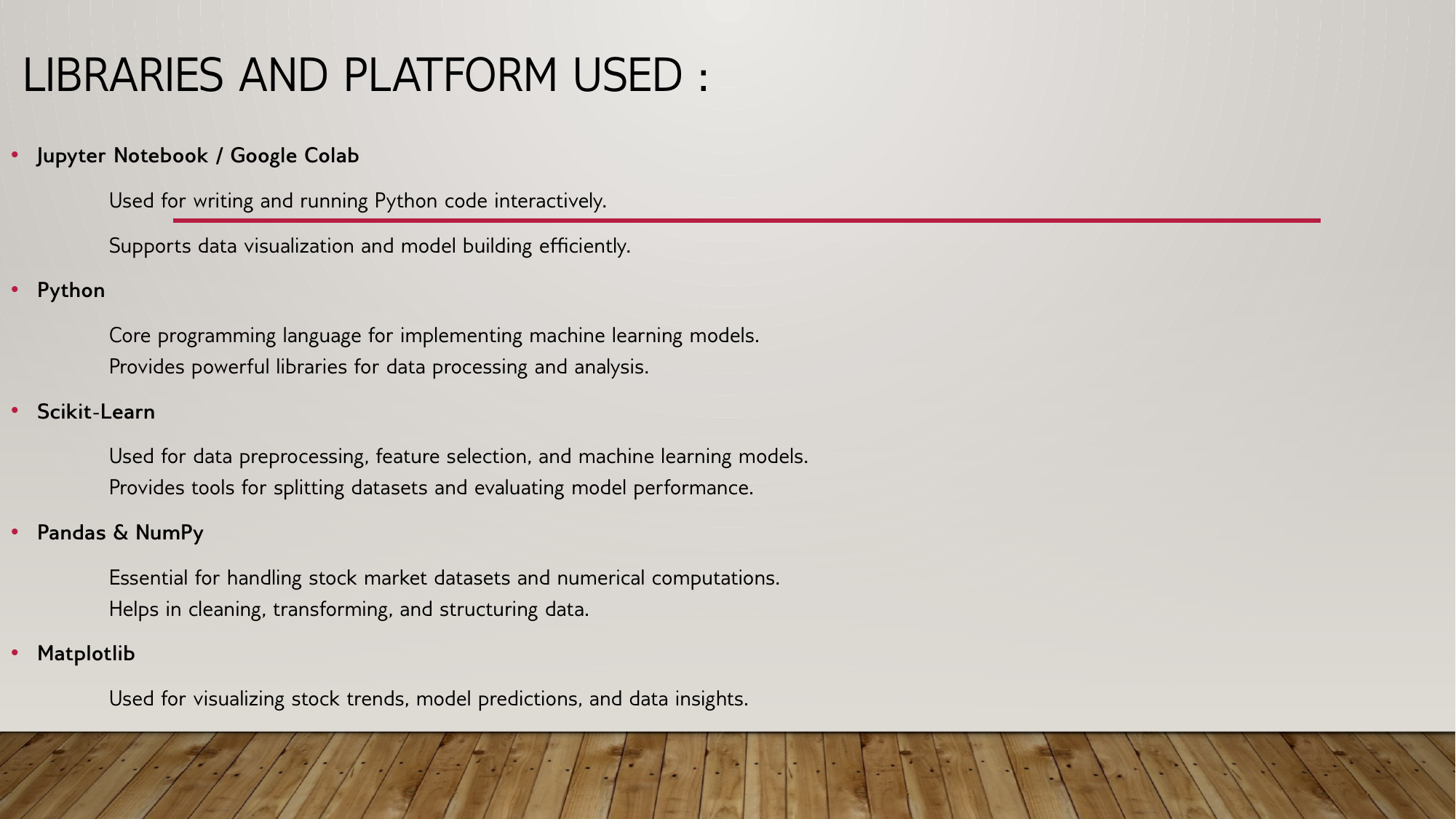

# LIBRARIES AND Platform used :
Jupyter Notebook / Google Colab
 	Used for writing and running Python code interactively.
 	Supports data visualization and model building efficiently.
Python
	Core programming language for implementing machine learning models.
 	Provides powerful libraries for data processing and analysis.
Scikit-Learn
	Used for data preprocessing, feature selection, and machine learning models.
	Provides tools for splitting datasets and evaluating model performance.
Pandas & NumPy
	Essential for handling stock market datasets and numerical computations.
	Helps in cleaning, transforming, and structuring data.
Matplotlib
	Used for visualizing stock trends, model predictions, and data insights.